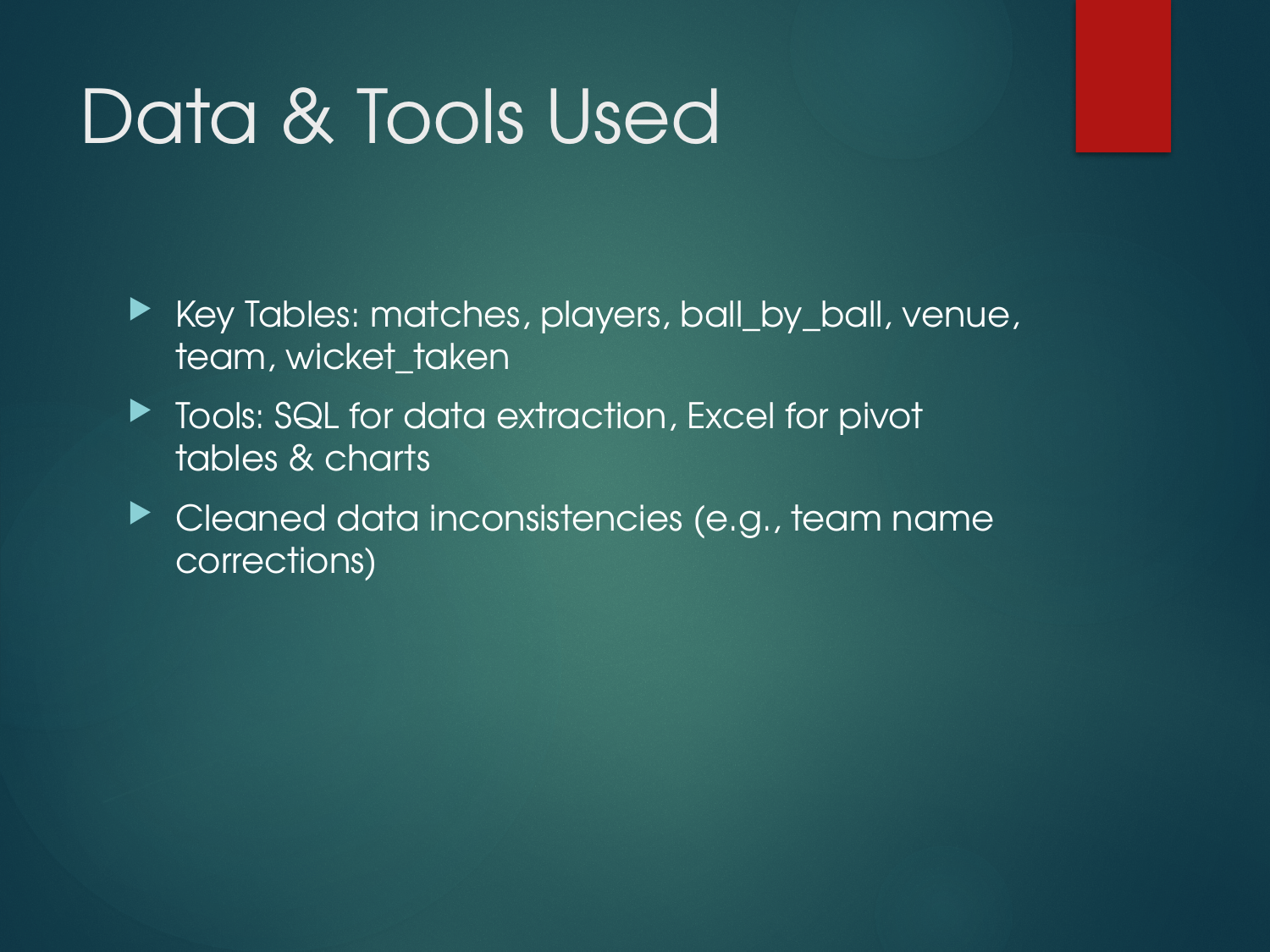

# Data & Tools Used
Key Tables: matches, players, ball_by_ball, venue, team, wicket_taken
Tools: SQL for data extraction, Excel for pivot tables & charts
Cleaned data inconsistencies (e.g., team name corrections)